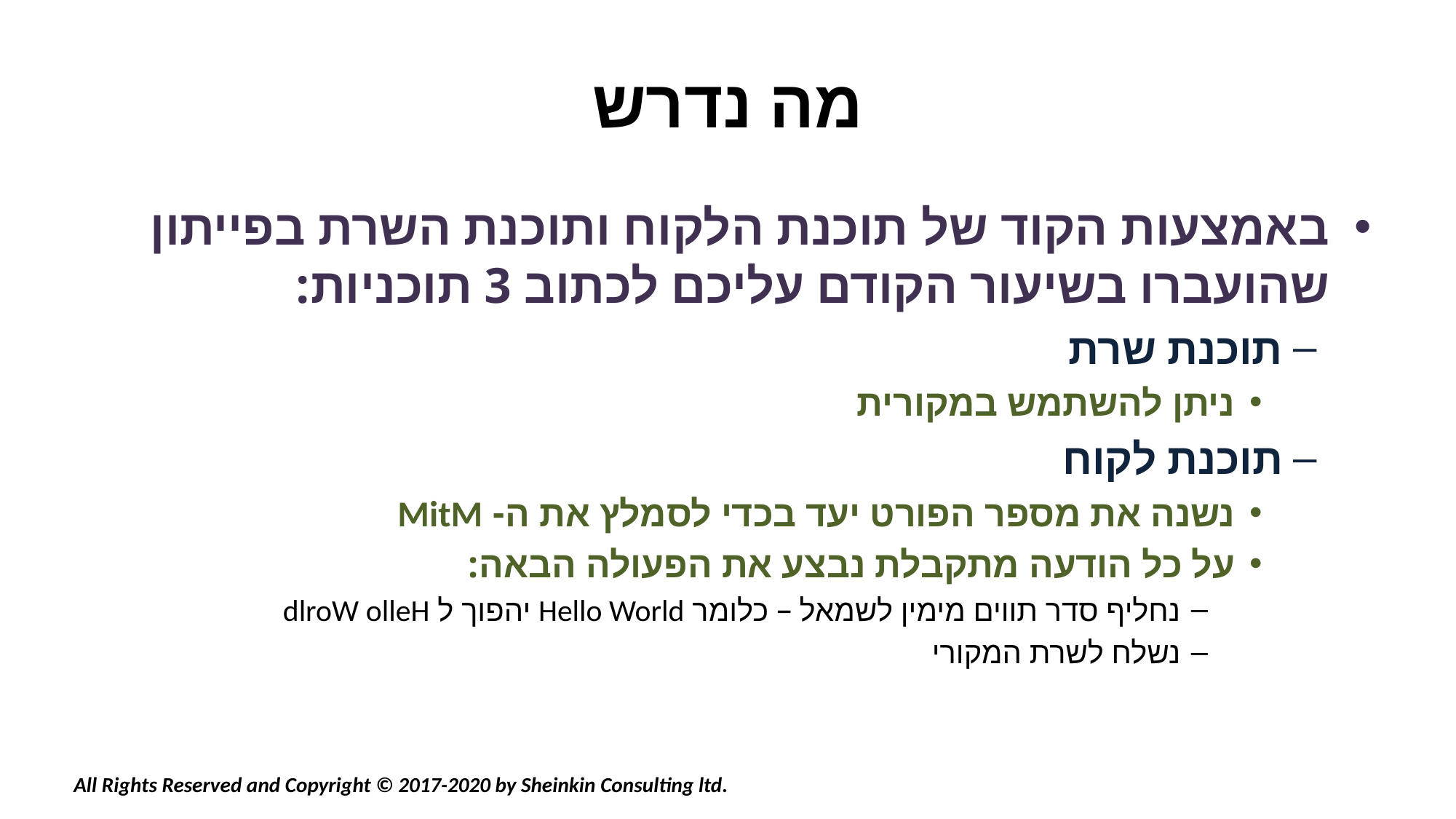

# מה נדרש
באמצעות הקוד של תוכנת הלקוח ותוכנת השרת בפייתון שהועברו בשיעור הקודם עליכם לכתוב 3 תוכניות:
תוכנת שרת
ניתן להשתמש במקורית
תוכנת לקוח
נשנה את מספר הפורט יעד בכדי לסמלץ את ה- MitM
על כל הודעה מתקבלת נבצע את הפעולה הבאה:
נחליף סדר תווים מימין לשמאל – כלומר Hello World יהפוך ל dlroW olleH
נשלח לשרת המקורי